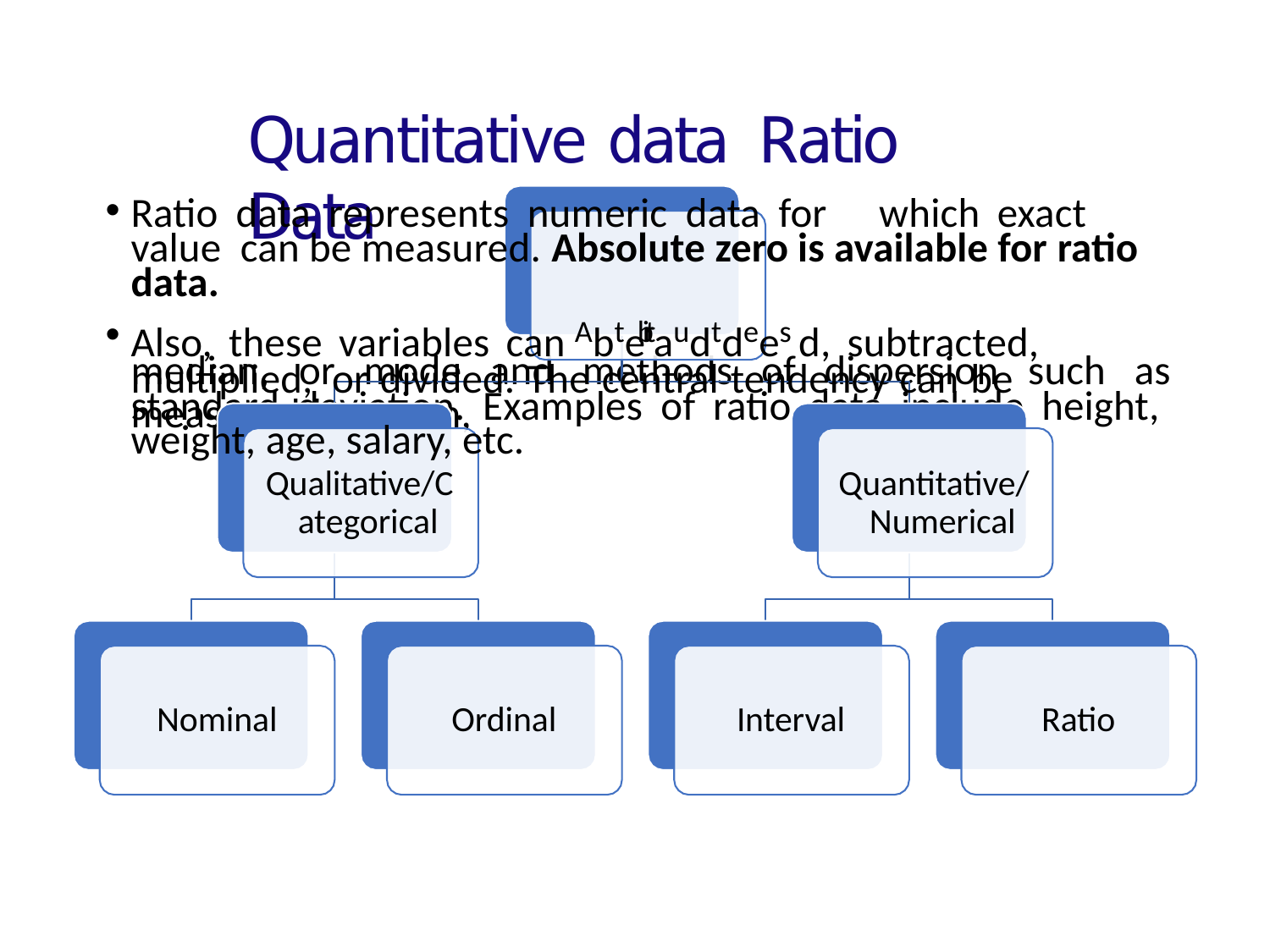

# Quantitative data Ratio Data
Ratio data represents numeric data for	which exact value  can be measured. Absolute zero is available for ratio data.
Also, these variables can Abtetribaudtdees d, subtracted, multiplied,  or divided. The central tendency can be measured by mean,

median,	or	mode	and	methods	of	dispersion	such	as
standard deviation. Examples of ratio data include height,

weight, age, salary, etc.
Qualitative/C  ategorical
Quantitative/  Numerical

Nominal
Ordinal
Interval
Ratio